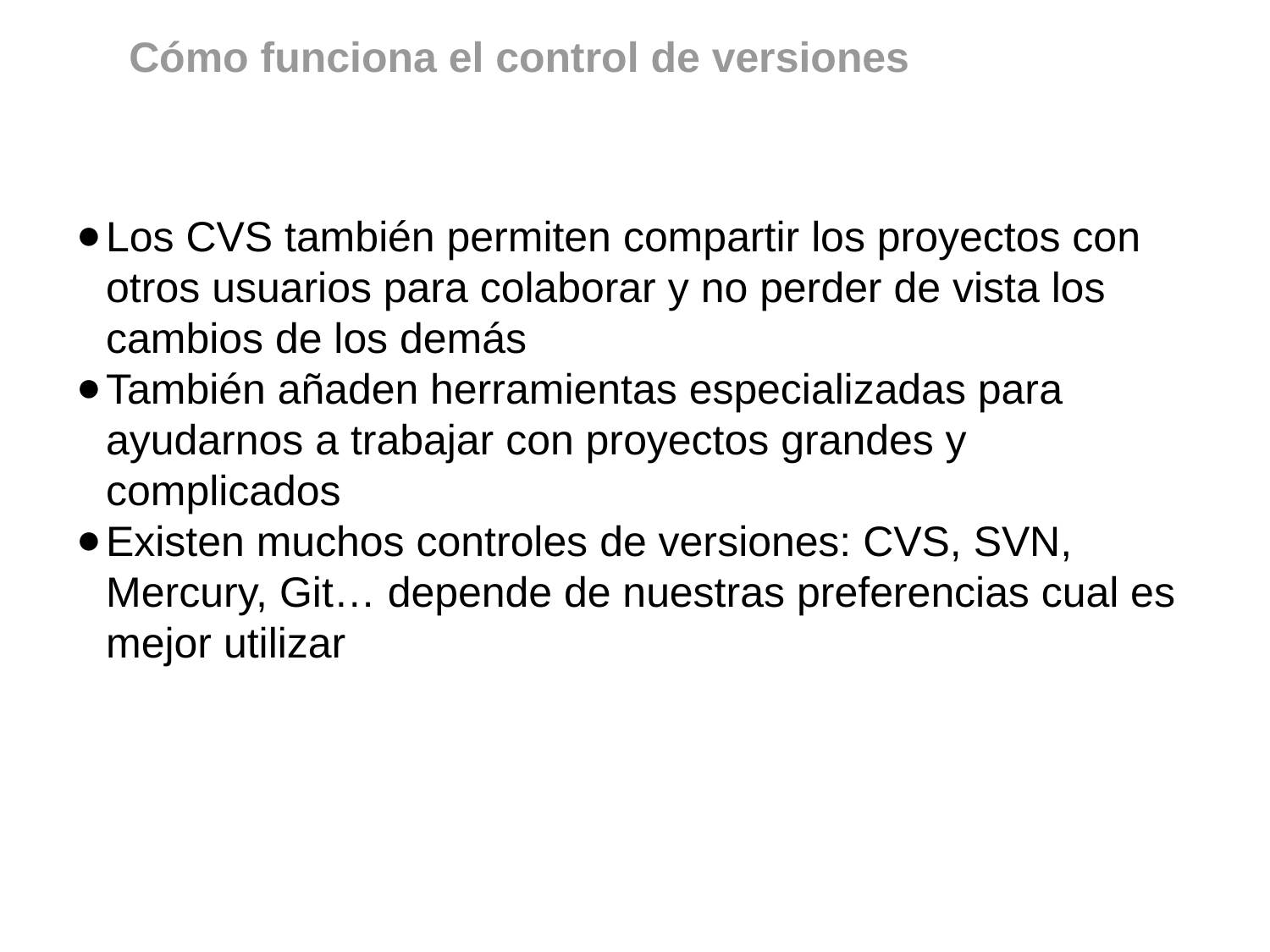

Cómo funciona el control de versiones

Los CVS también permiten compartir los proyectos con otros usuarios para colaborar y no perder de vista los cambios de los demás
También añaden herramientas especializadas para ayudarnos a trabajar con proyectos grandes y complicados
Existen muchos controles de versiones: CVS, SVN, Mercury, Git… depende de nuestras preferencias cual es mejor utilizar